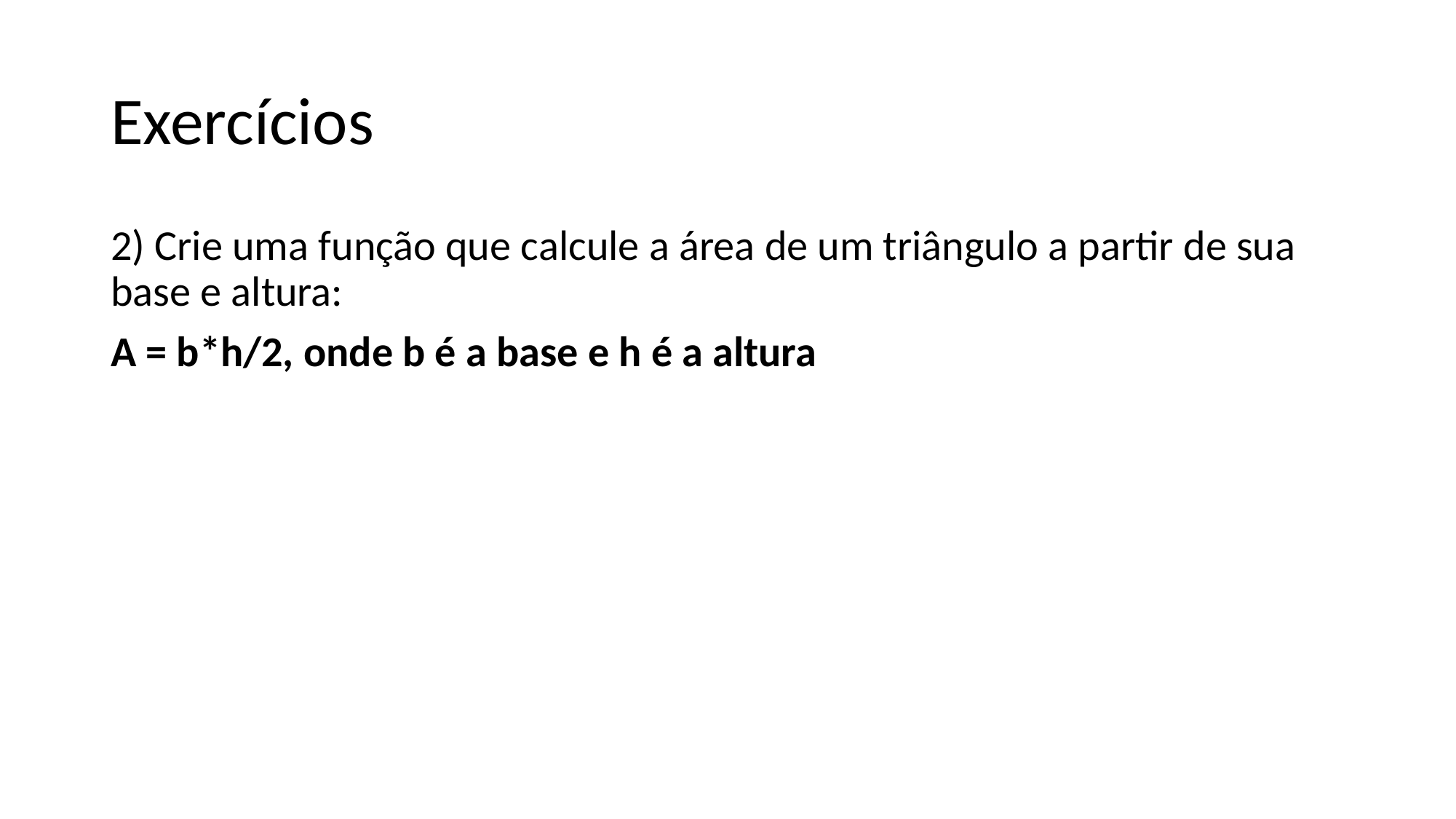

# Exercícios
2) Crie uma função que calcule a área de um triângulo a partir de sua base e altura:
A = b*h/2, onde b é a base e h é a altura